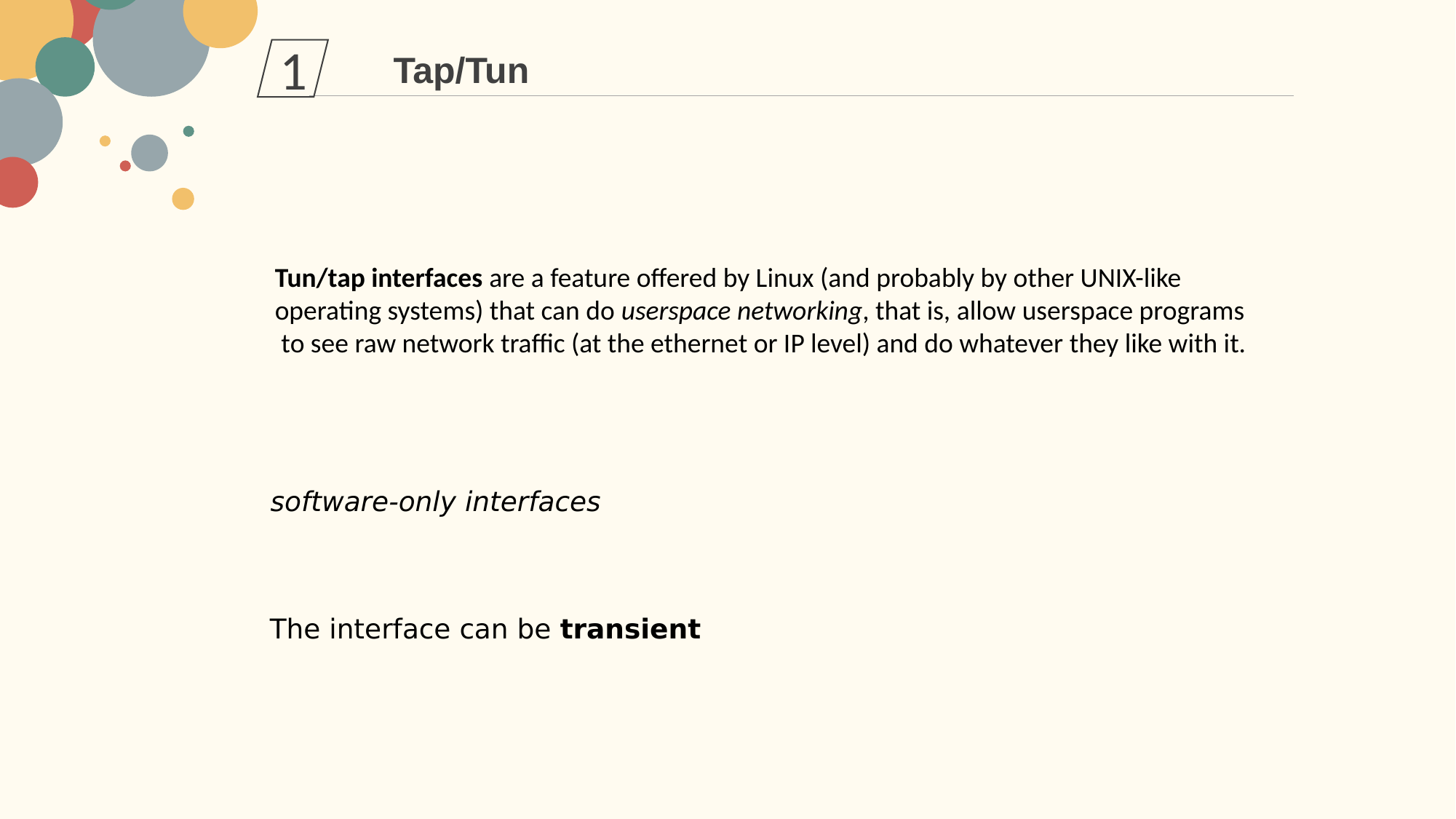

1
Tap/Tun
Tun/tap interfaces are a feature offered by Linux (and probably by other UNIX-like
operating systems) that can do userspace networking, that is, allow userspace programs
 to see raw network traffic (at the ethernet or IP level) and do whatever they like with it.
software-only interfaces
The interface can be transient